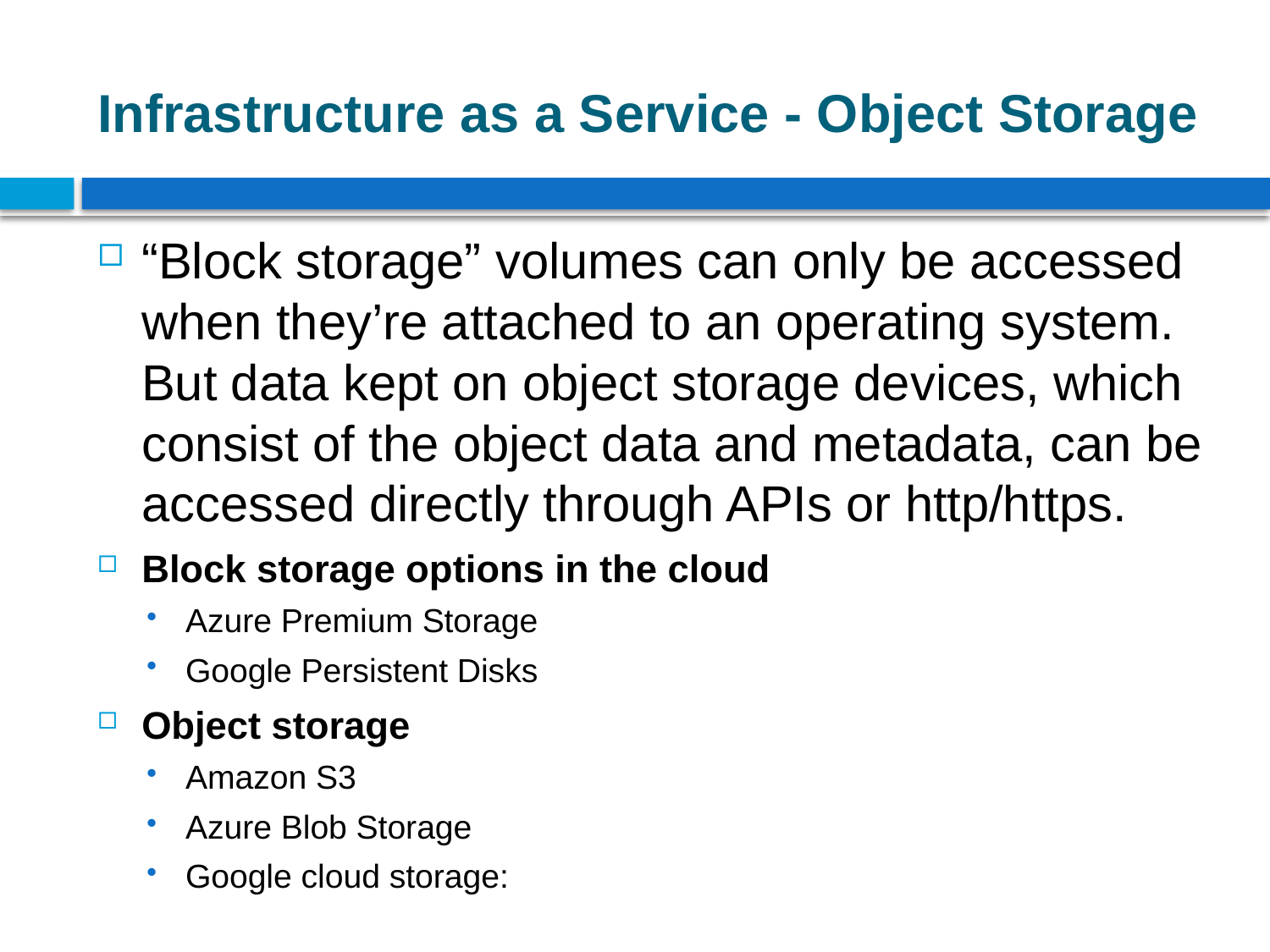

# Infrastructure as a Service - Object Storage
“Block storage” volumes can only be accessed when they’re attached to an operating system. But data kept on object storage devices, which consist of the object data and metadata, can be accessed directly through APIs or http/https.
Block storage options in the cloud
Azure Premium Storage
Google Persistent Disks
Object storage
Amazon S3
Azure Blob Storage
Google cloud storage: